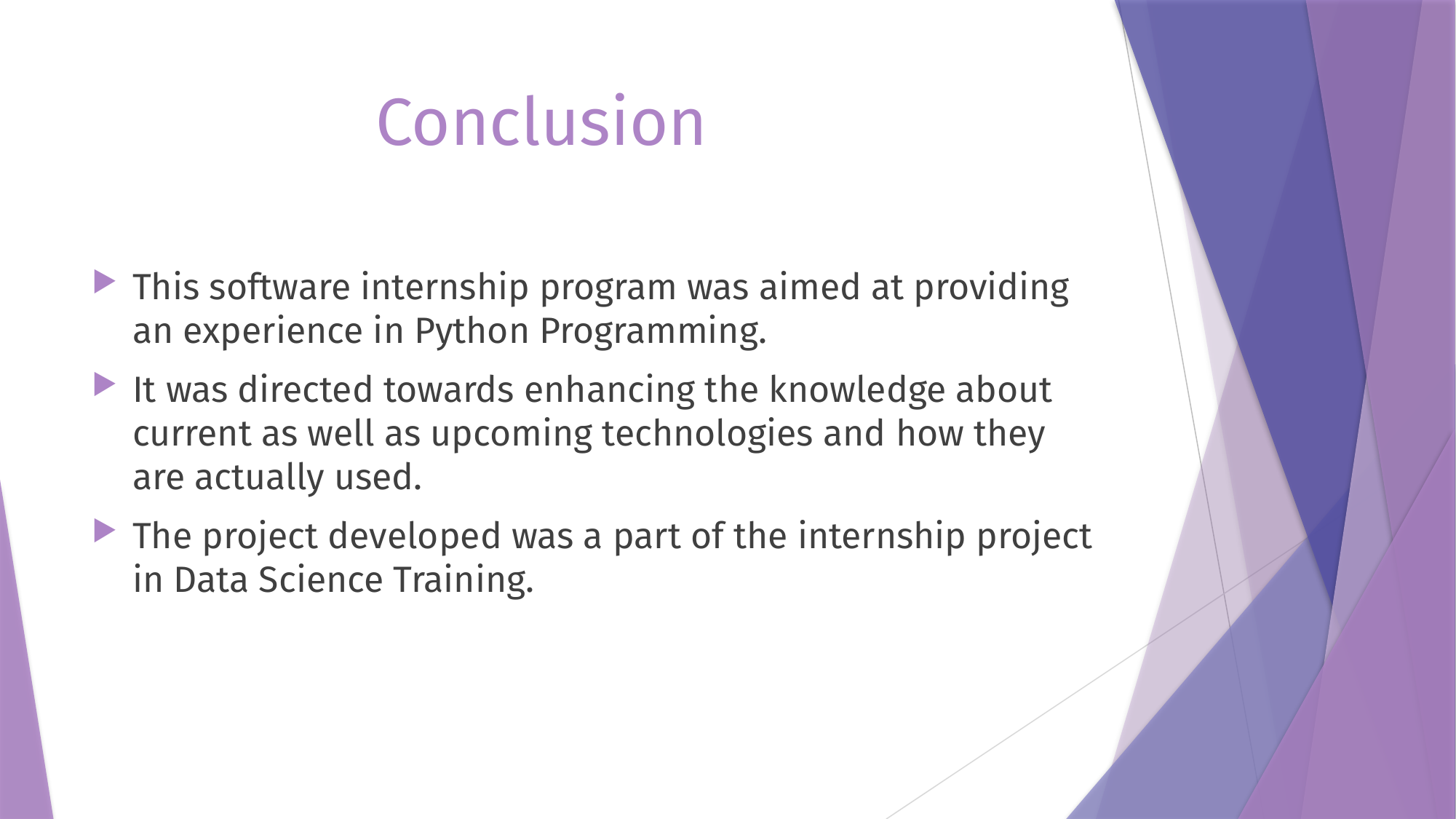

# Conclusion
This software internship program was aimed at providing an experience in Python Programming.
It was directed towards enhancing the knowledge about current as well as upcoming technologies and how they are actually used.
The project developed was a part of the internship project in Data Science Training.